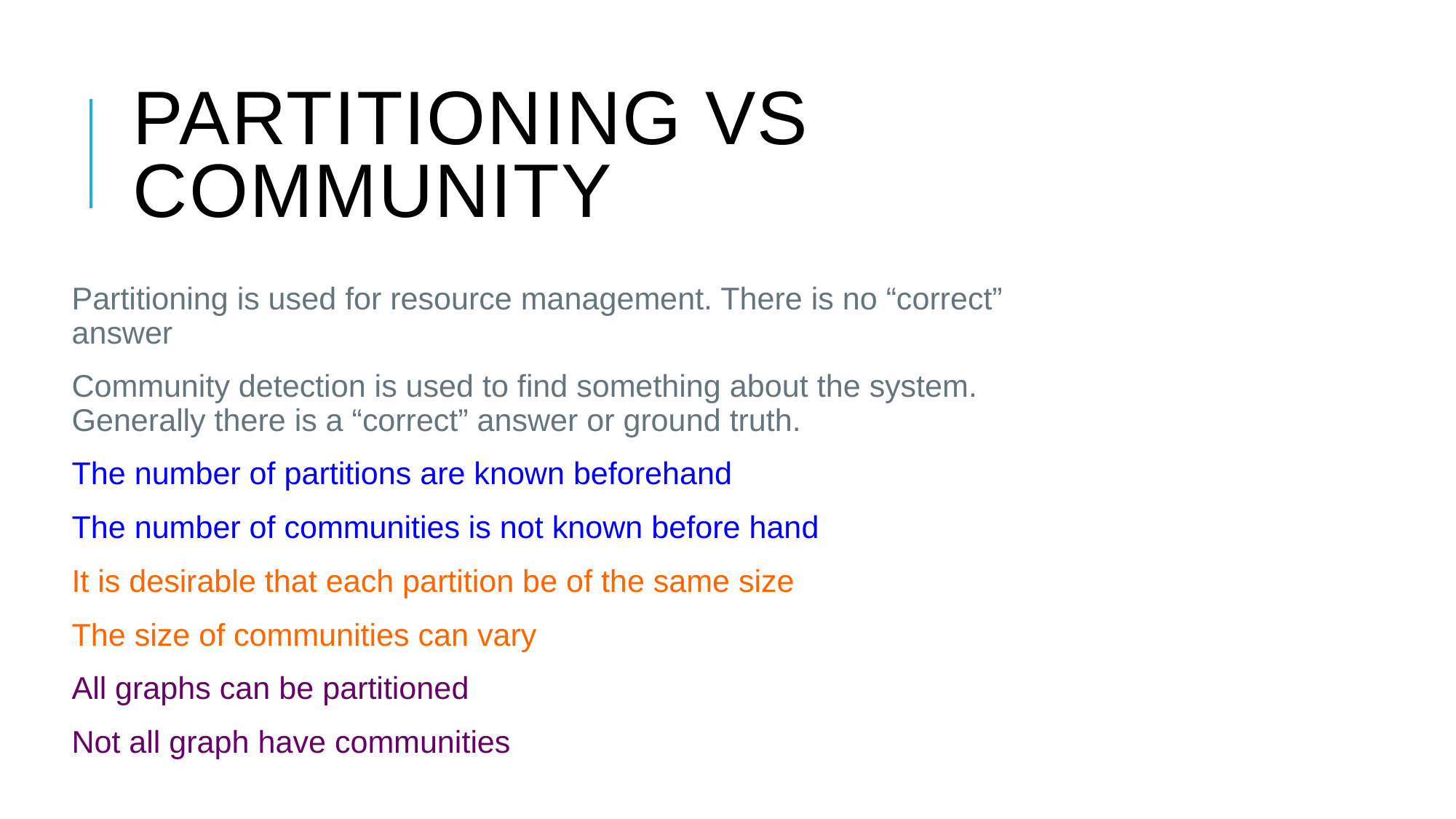

# Partitioning vs Community
Partitioning is used for resource management. There is no “correct” answer
Community detection is used to find something about the system. Generally there is a “correct” answer or ground truth.
The number of partitions are known beforehand
The number of communities is not known before hand
It is desirable that each partition be of the same size
The size of communities can vary
All graphs can be partitioned
Not all graph have communities